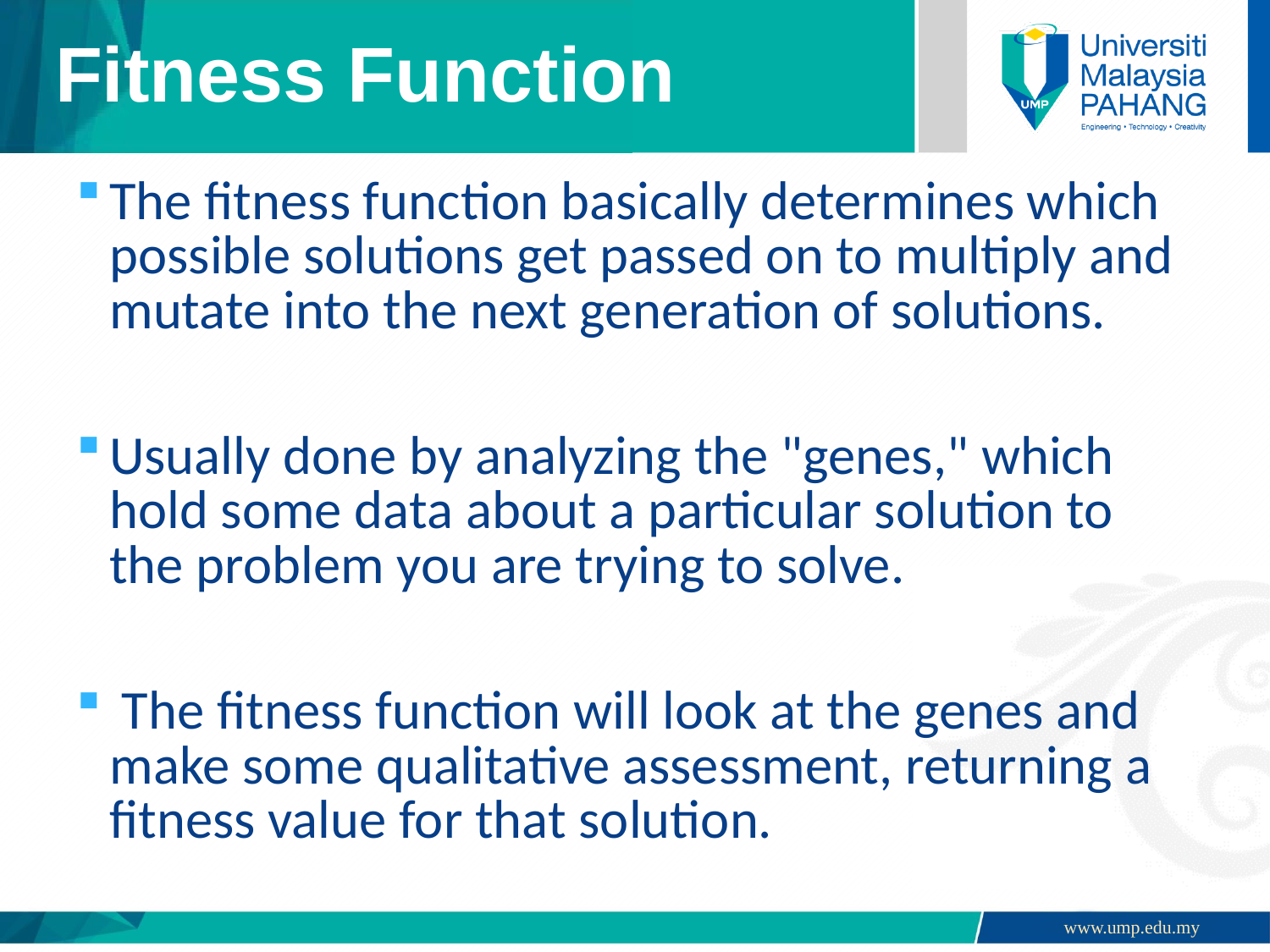

# Fitness Function
The fitness function basically determines which possible solutions get passed on to multiply and mutate into the next generation of solutions.

Usually done by analyzing the "genes," which hold some data about a particular solution to the problem you are trying to solve.

 The fitness function will look at the genes and make some qualitative assessment, returning a fitness value for that solution.